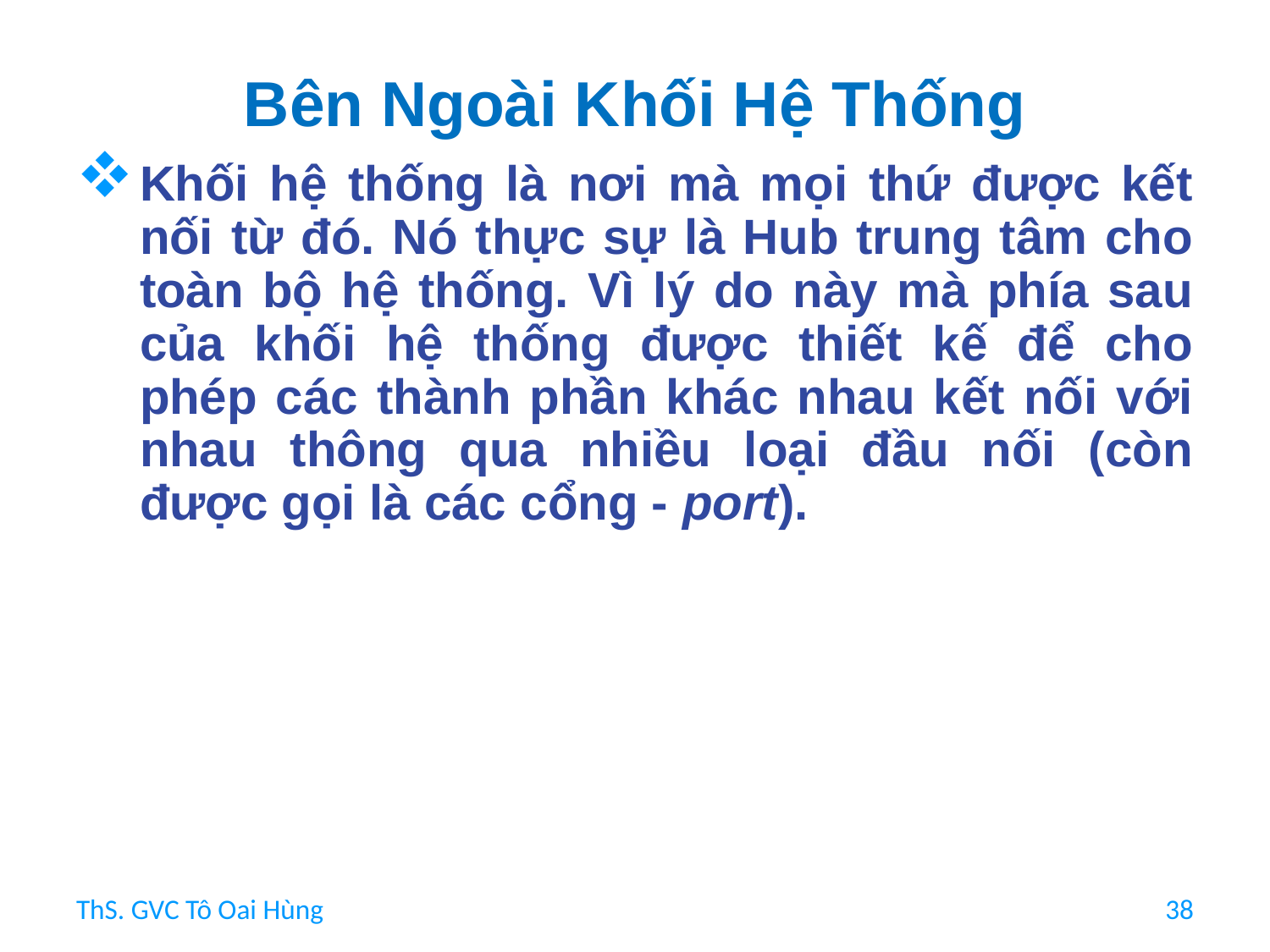

# Bên Ngoài Khối Hệ Thống
Khối hệ thống là nơi mà mọi thứ được kết nối từ đó. Nó thực sự là Hub trung tâm cho toàn bộ hệ thống. Vì lý do này mà phía sau của khối hệ thống được thiết kế để cho phép các thành phần khác nhau kết nối với nhau thông qua nhiều loại đầu nối (còn được gọi là các cổng - port).
ThS. GVC Tô Oai Hùng
38